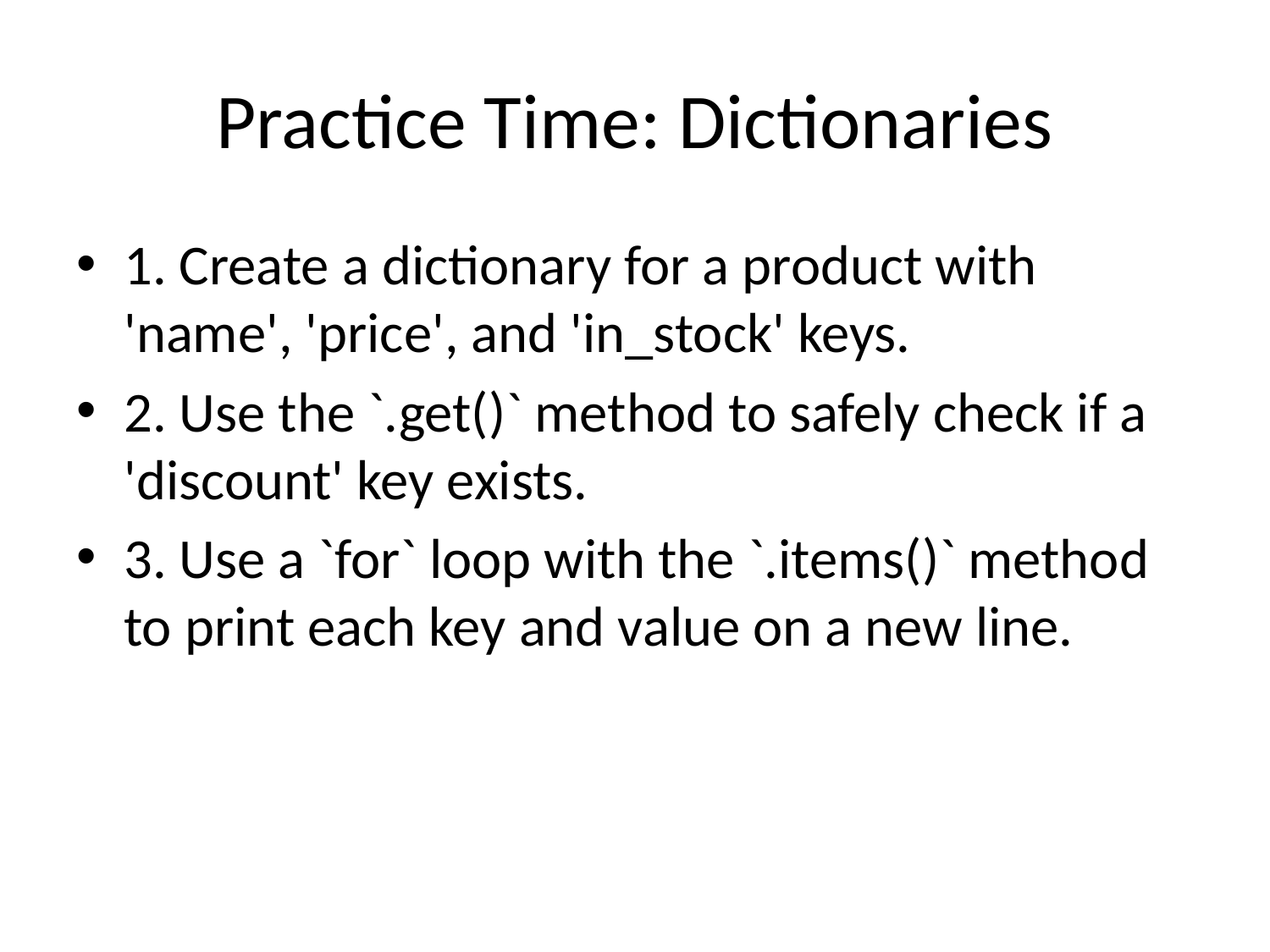

# Practice Time: Dictionaries
1. Create a dictionary for a product with 'name', 'price', and 'in_stock' keys.
2. Use the `.get()` method to safely check if a 'discount' key exists.
3. Use a `for` loop with the `.items()` method to print each key and value on a new line.